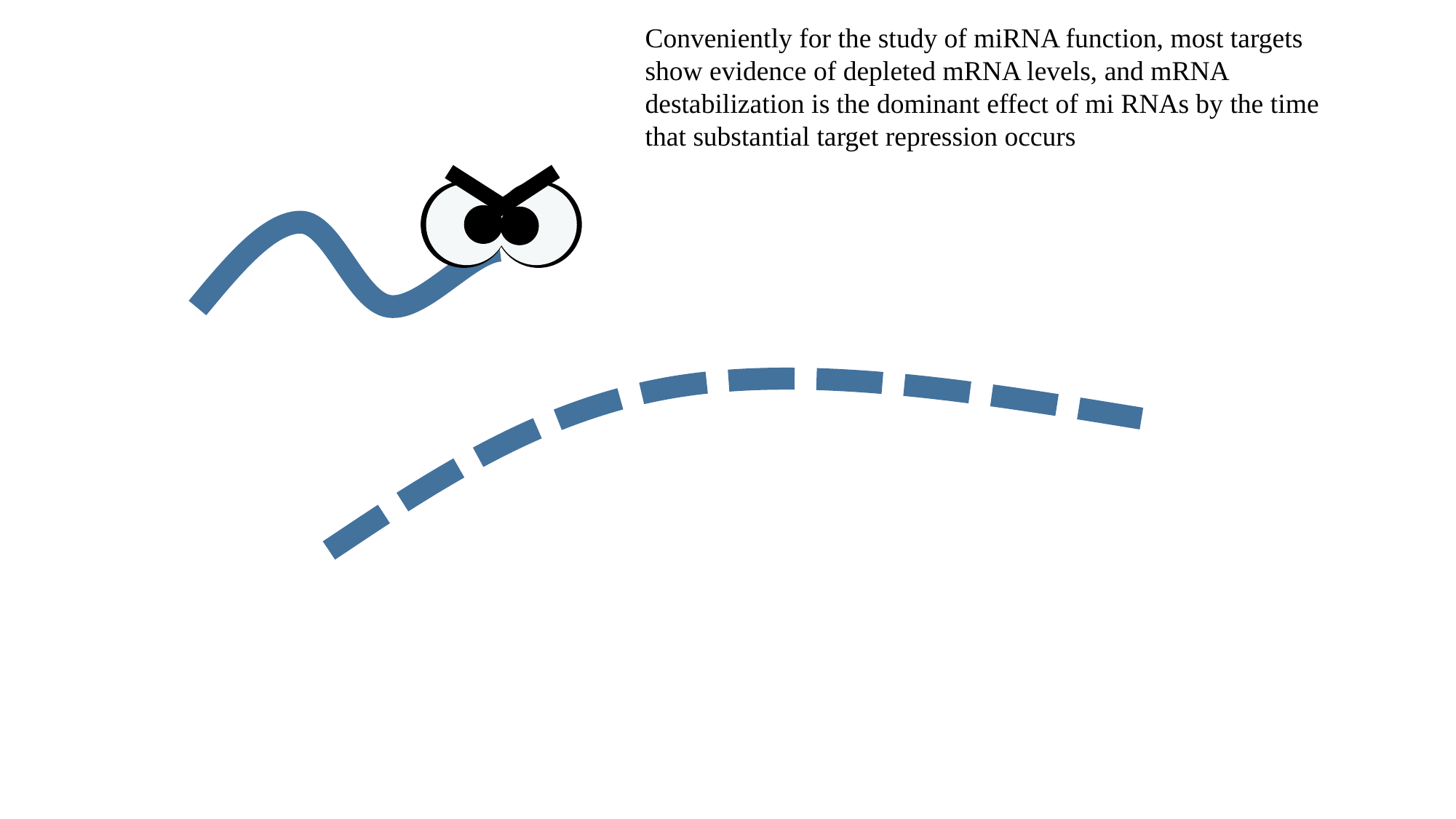

Conveniently for the study of miRNA function, most targets show evidence of depleted mRNA levels, and mRNA destabilization is the dominant effect of mi RNAs by the time that substantial target repression occurs